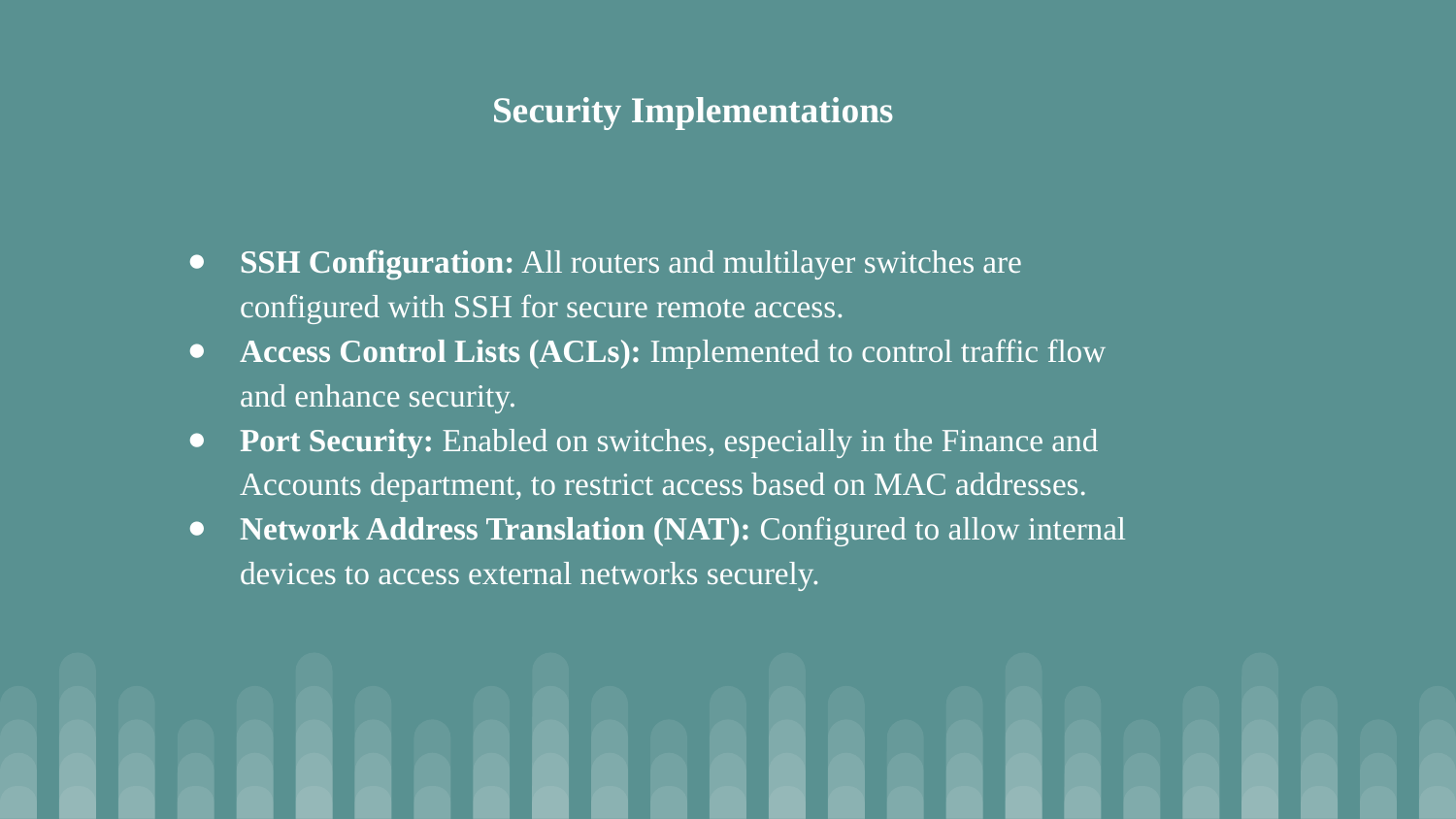

Security Implementations

SSH Configuration: All routers and multilayer switches are configured with SSH for secure remote access.
Access Control Lists (ACLs): Implemented to control traffic flow and enhance security.
Port Security: Enabled on switches, especially in the Finance and Accounts department, to restrict access based on MAC addresses.
Network Address Translation (NAT): Configured to allow internal devices to access external networks securely.